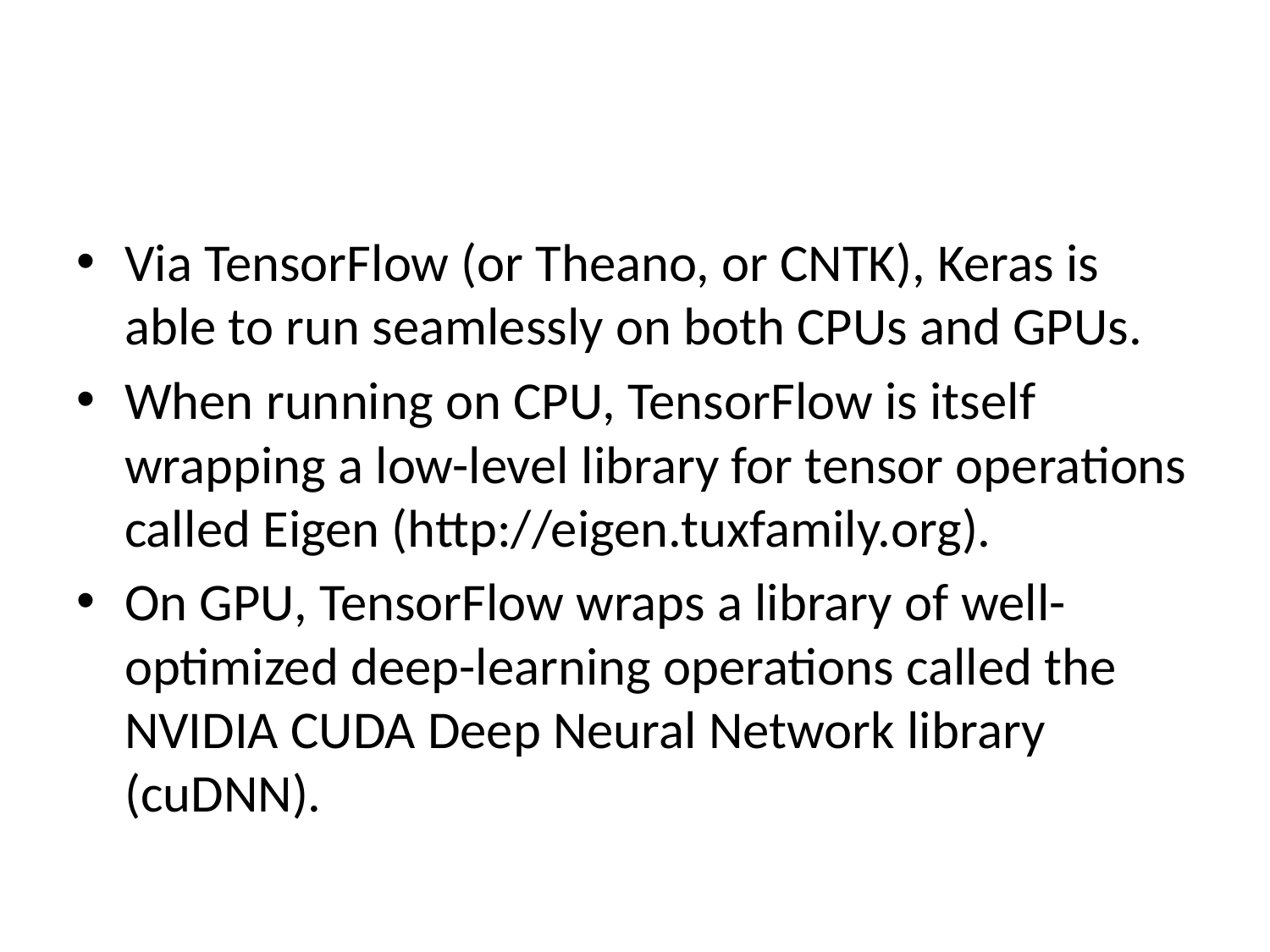

#
Via TensorFlow (or Theano, or CNTK), Keras is able to run seamlessly on both CPUs and GPUs.
When running on CPU, TensorFlow is itself wrapping a low-level library for tensor operations called Eigen (http://eigen.tuxfamily.org).
On GPU, TensorFlow wraps a library of well-optimized deep-learning operations called the NVIDIA CUDA Deep Neural Network library (cuDNN).